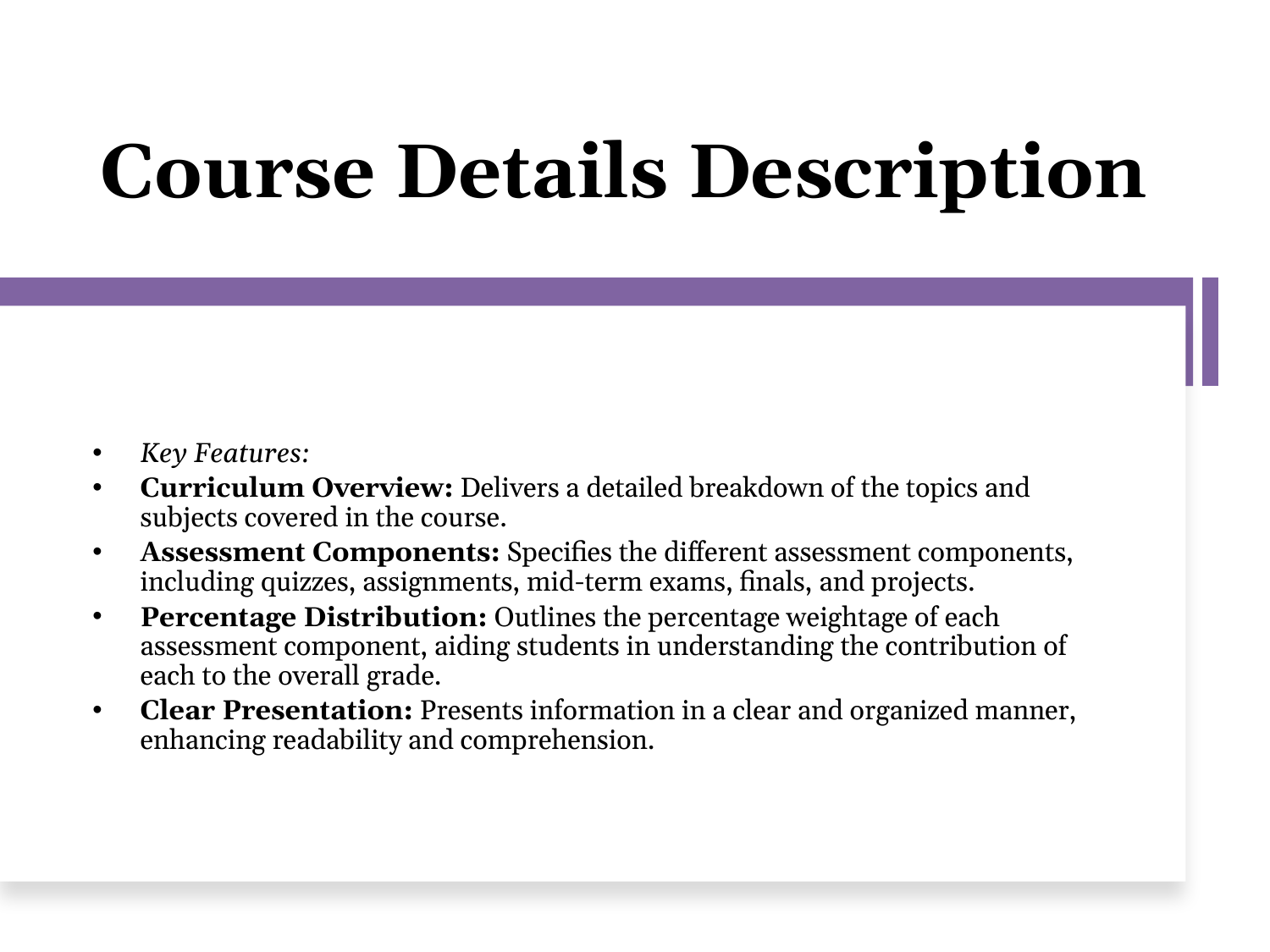

# Course Details Description

Key Features:
Curriculum Overview: Delivers a detailed breakdown of the topics and subjects covered in the course.
Assessment Components: Specifies the different assessment components, including quizzes, assignments, mid-term exams, finals, and projects.
Percentage Distribution: Outlines the percentage weightage of each assessment component, aiding students in understanding the contribution of each to the overall grade.
Clear Presentation: Presents information in a clear and organized manner, enhancing readability and comprehension.